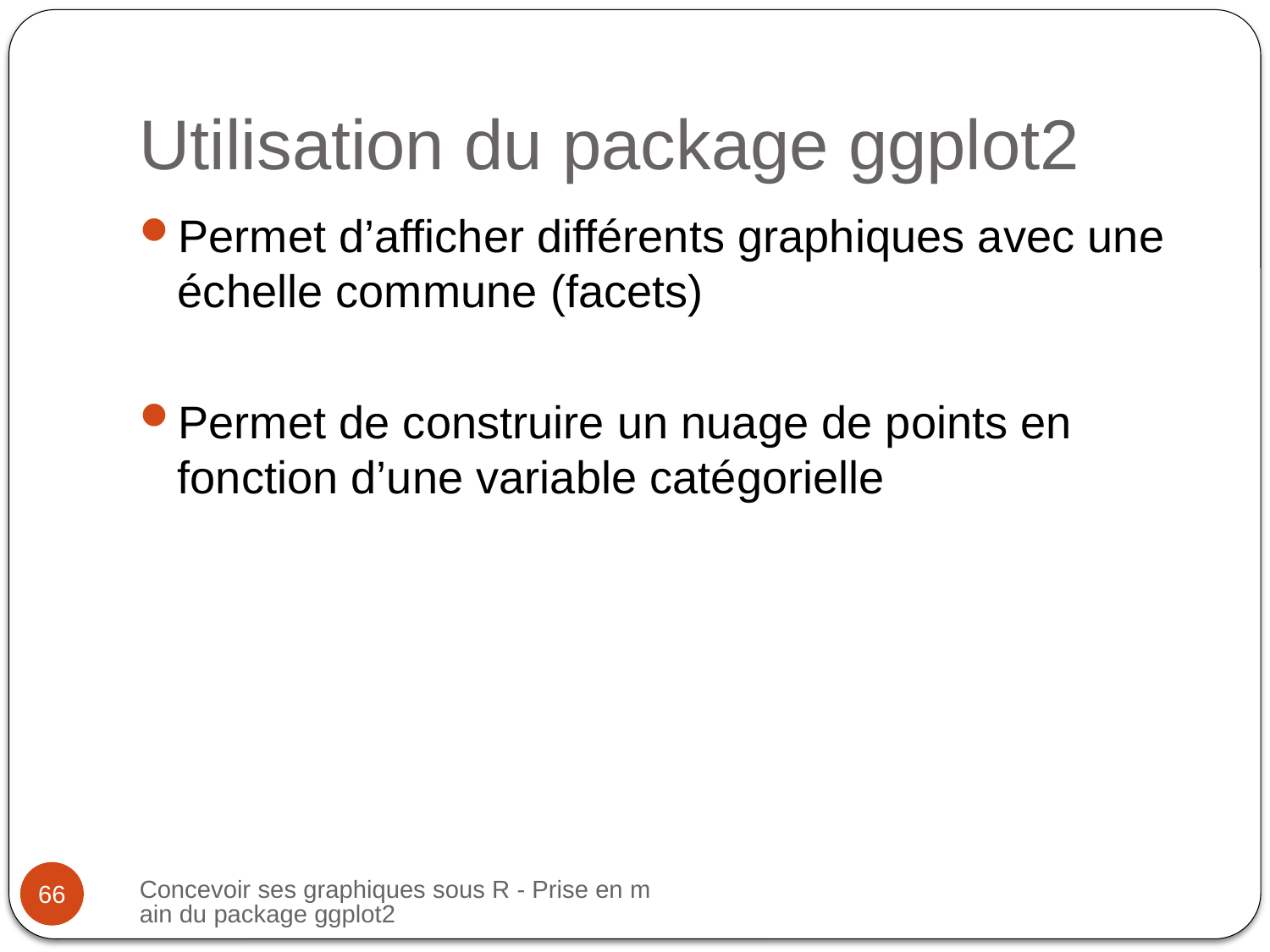

# Utilisation du package ggplot2
Permet d’afficher différents graphiques avec une échelle commune (facets)

Permet de construire un nuage de points en fonction d’une variable catégorielle

Concevoir ses graphiques sous R - Prise en main du package ggplot2
66